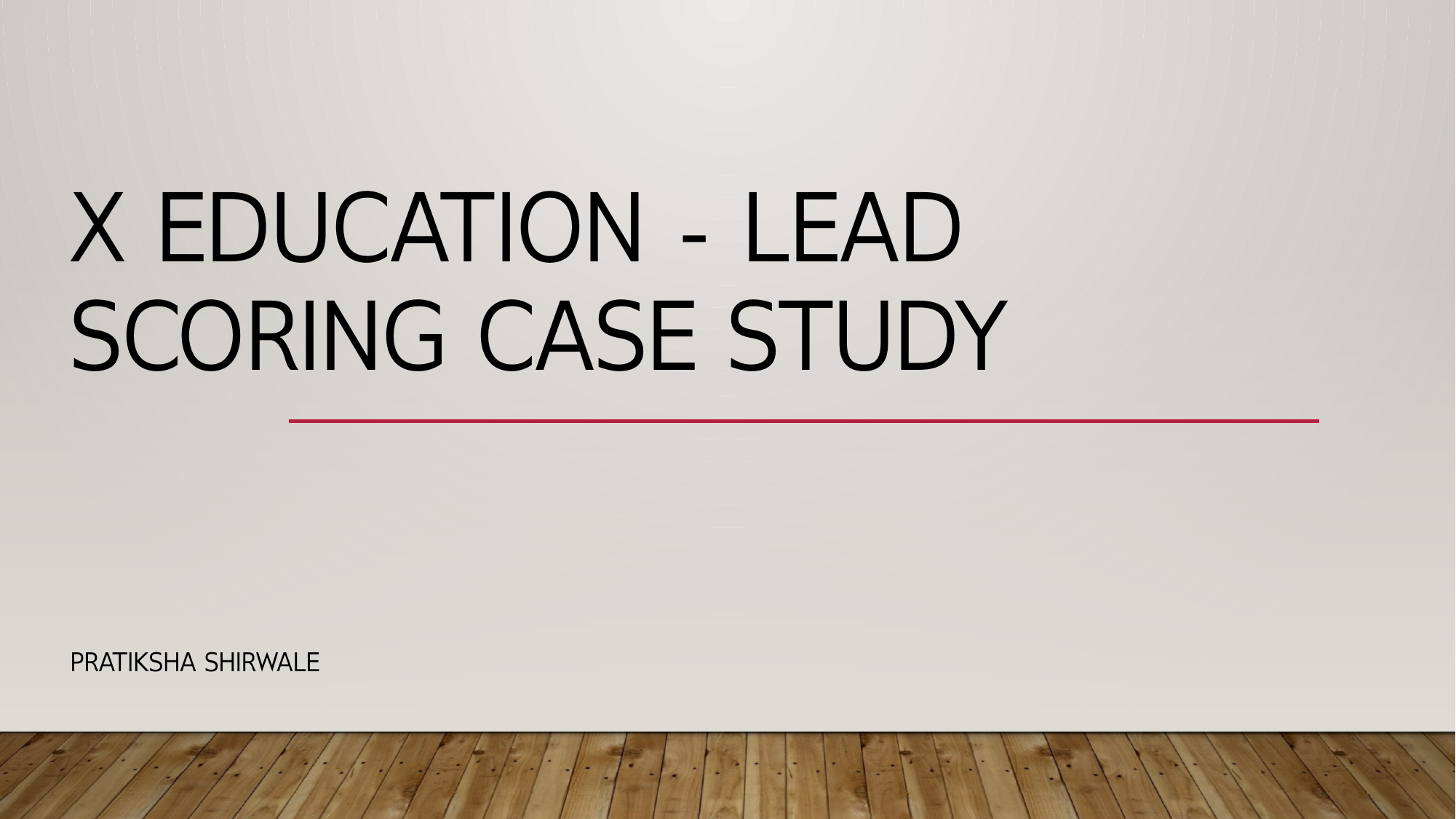

# X Education - Lead Scoring Case Study
PRATIKSHA SHIRWALE